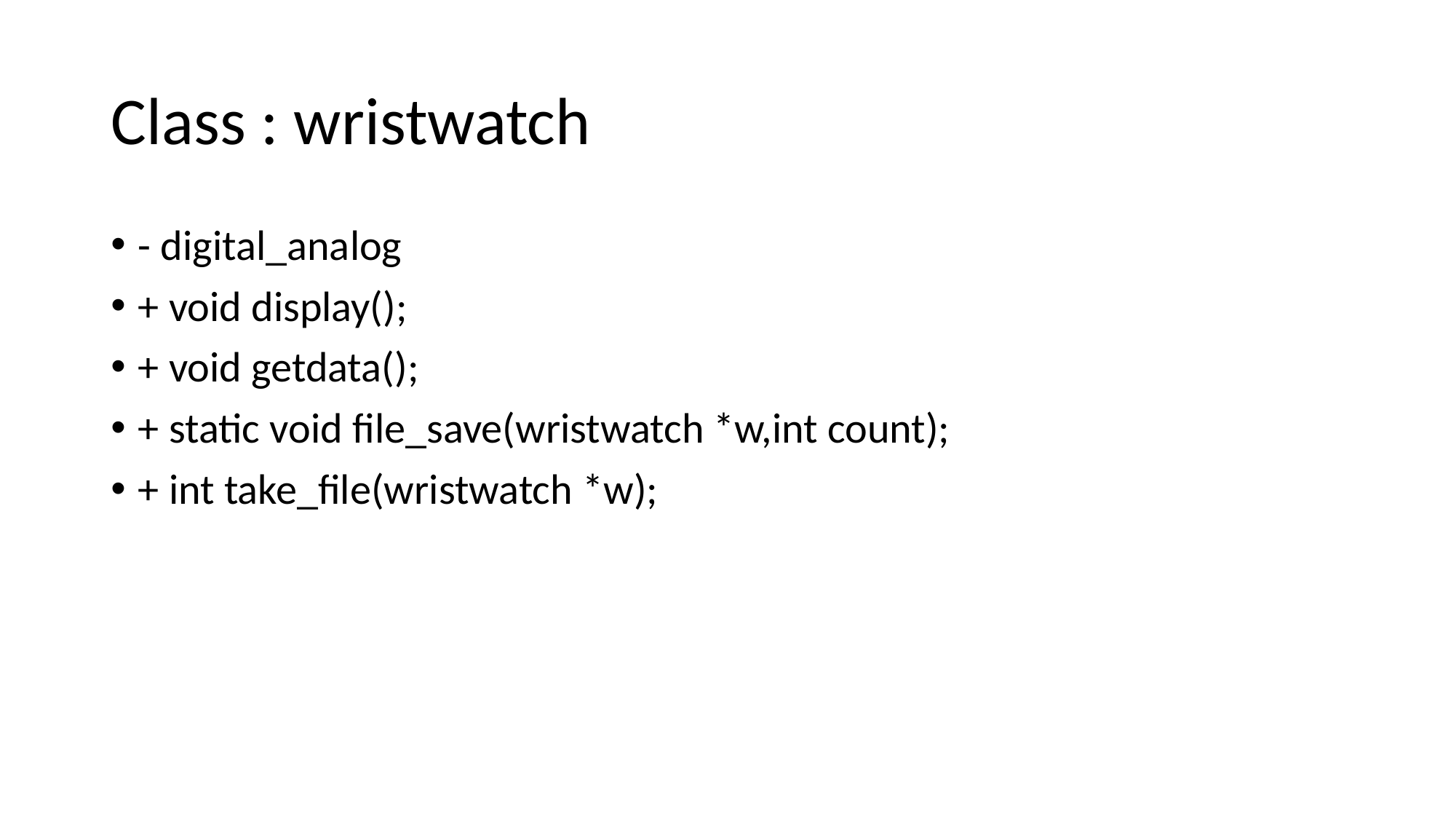

# Class : wristwatch
- digital_analog
+ void display();
+ void getdata();
+ static void file_save(wristwatch *w,int count);
+ int take_file(wristwatch *w);